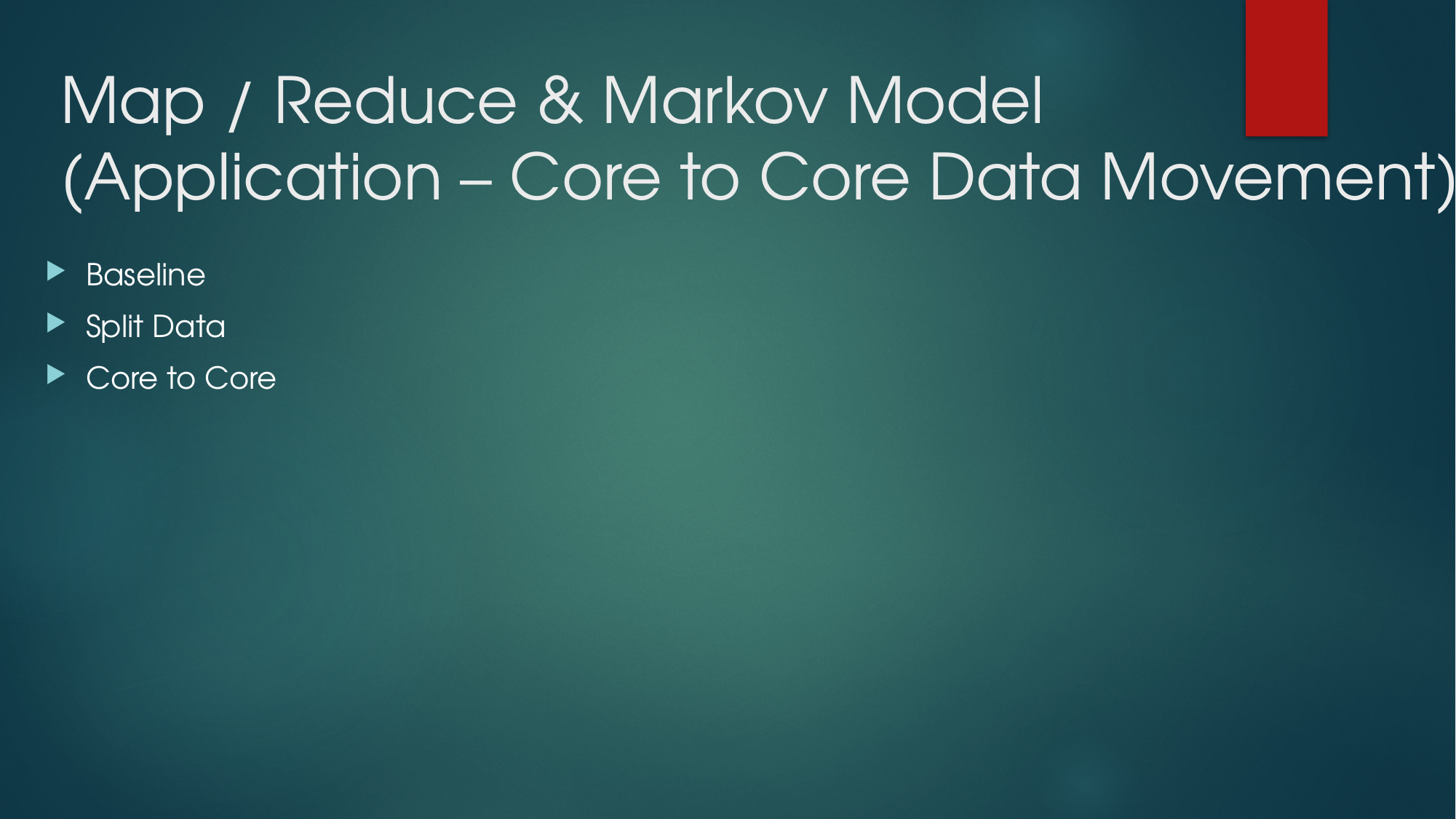

# Map / Reduce & Markov Model (Application – Core to Core Data Movement)
Baseline
Split Data
Core to Core